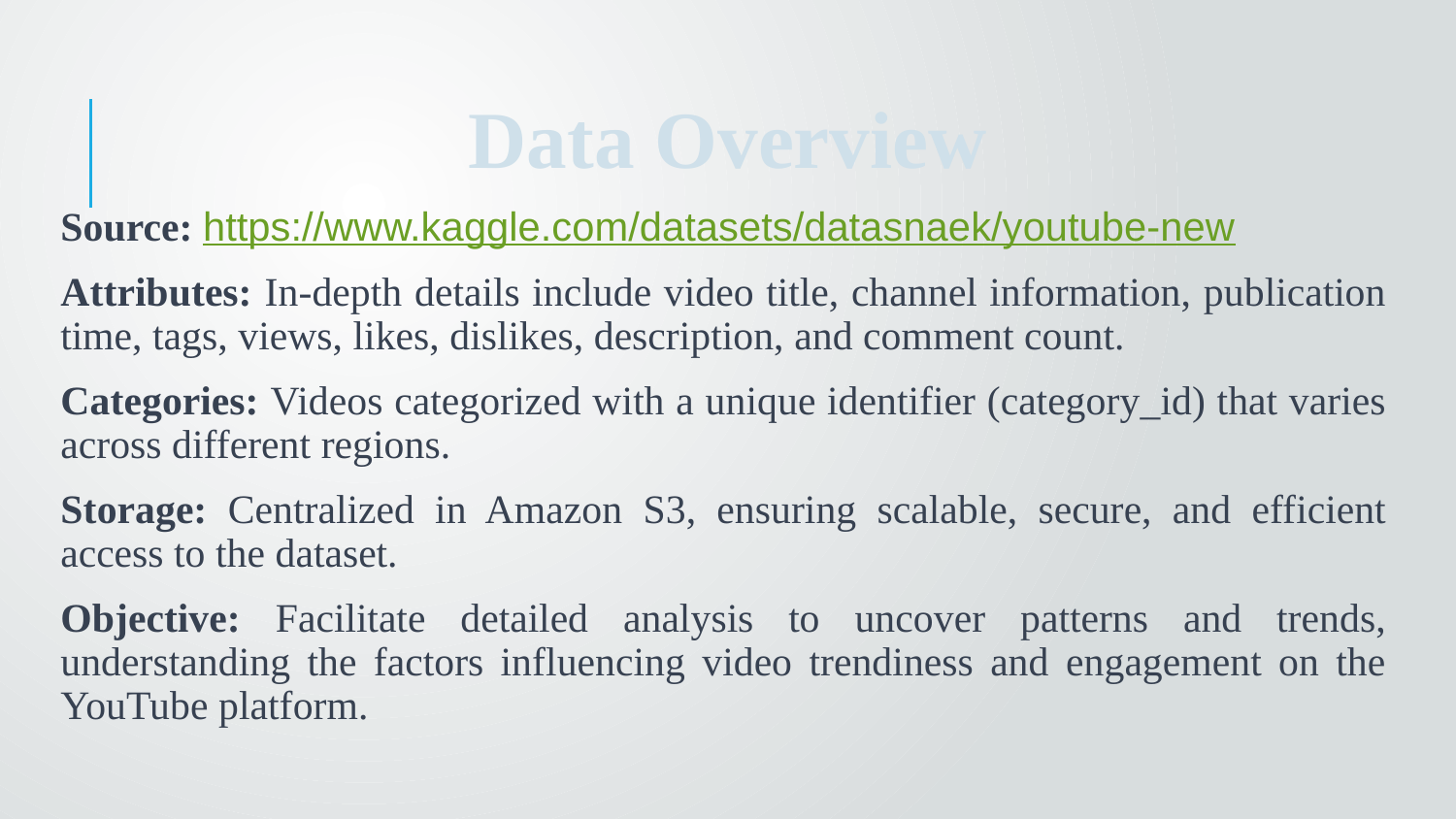

Data Overview
Source: https://www.kaggle.com/datasets/datasnaek/youtube-new
Attributes: In-depth details include video title, channel information, publication time, tags, views, likes, dislikes, description, and comment count.
Categories: Videos categorized with a unique identifier (category_id) that varies across different regions.
Storage: Centralized in Amazon S3, ensuring scalable, secure, and efficient access to the dataset.
Objective: Facilitate detailed analysis to uncover patterns and trends, understanding the factors influencing video trendiness and engagement on the YouTube platform.